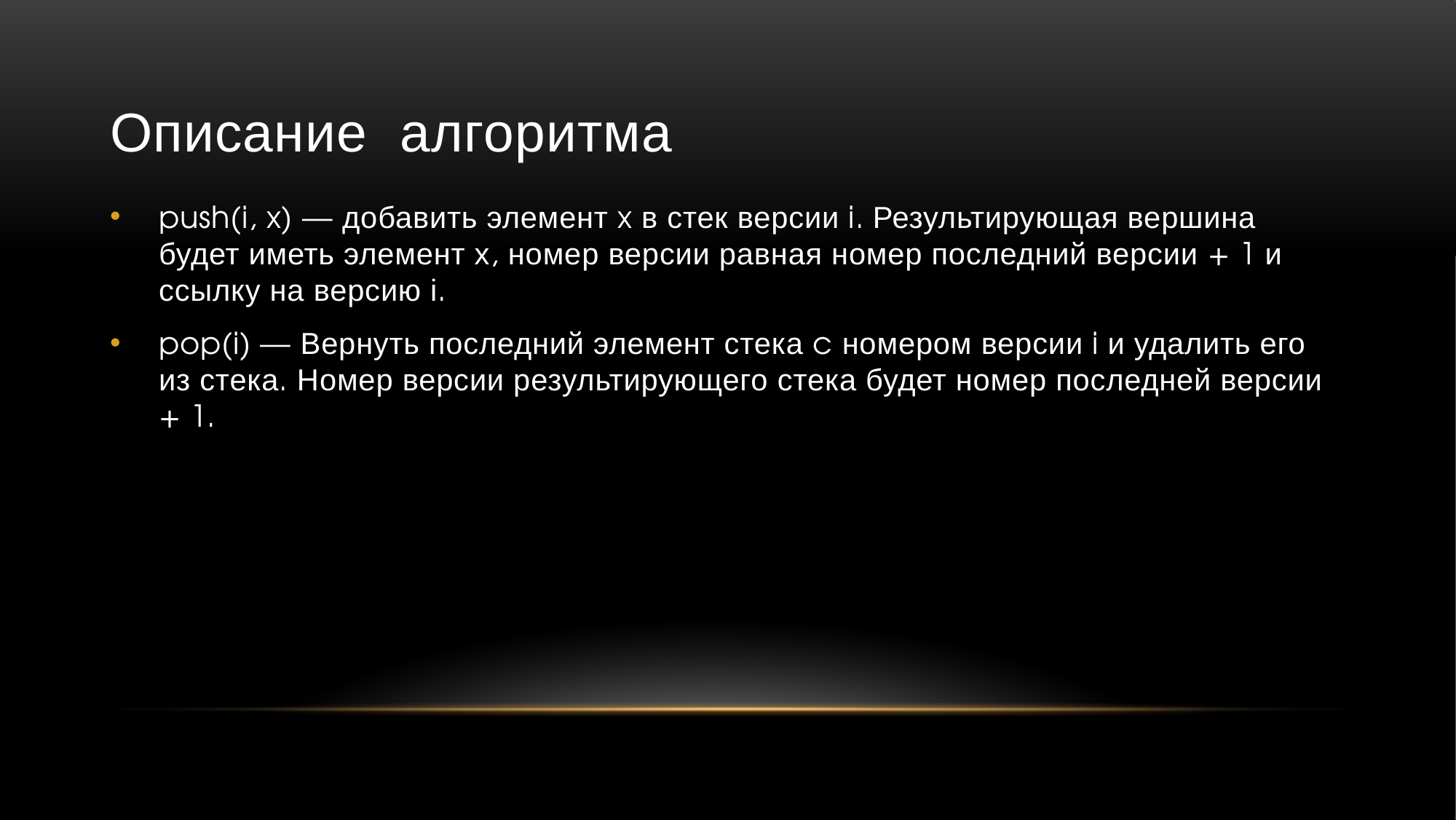

# Описание  алгоритма
push(i, x) — добавить элемент x в стек версии i. Результирующая вершина будет иметь элемент х, номер версии равная номер последний версии + 1 и ссылку на версию і.
pop(i) — Вернуть последний элемент стека c номером версии i и удалить его из стека. Номер версии результирующего стека будет номер последней версии + 1.